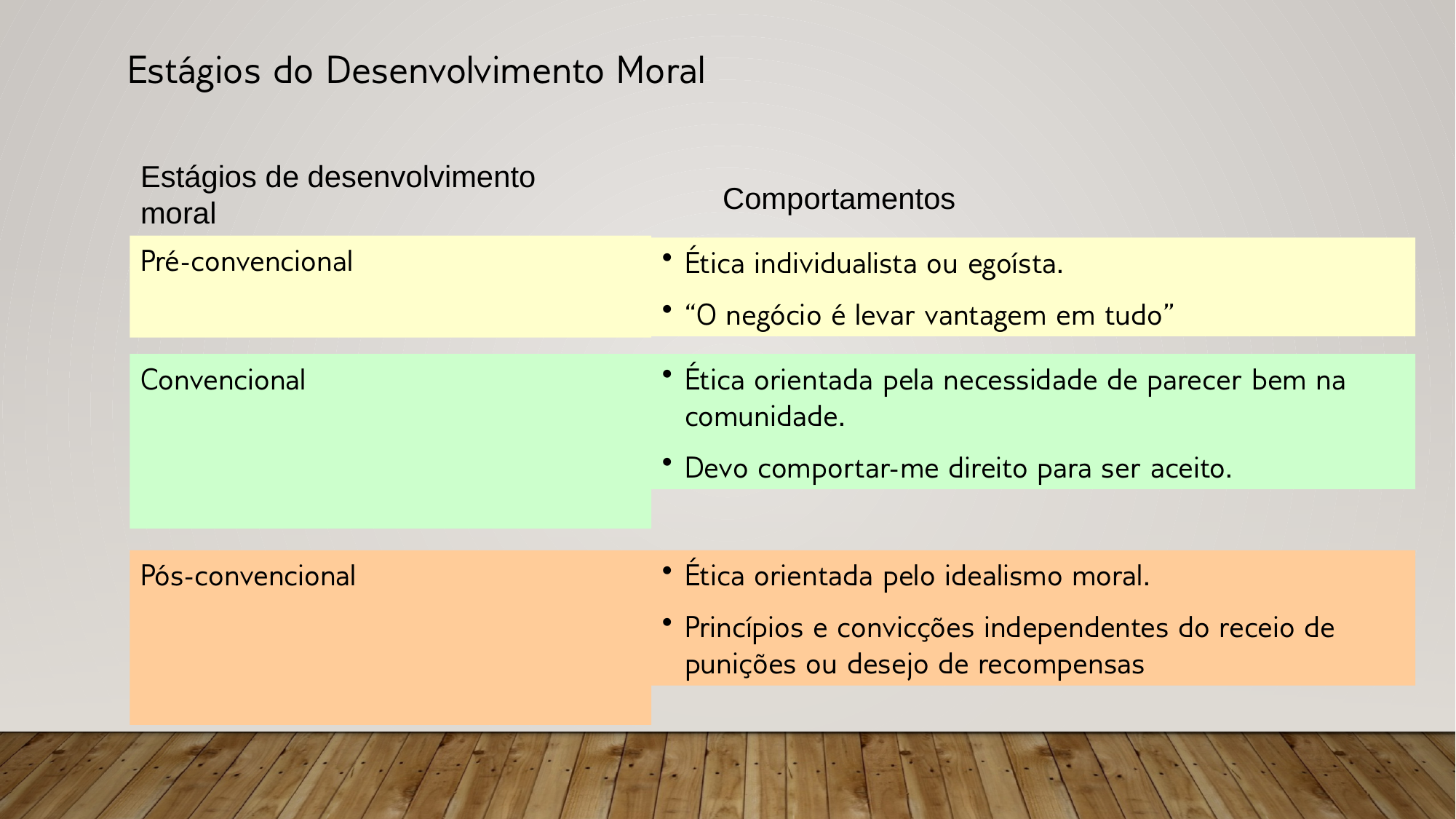

Estágios do Desenvolvimento Moral
Estágios de desenvolvimento moral
Comportamentos
Pré-convencional
Ética individualista ou egoísta.
“O negócio é levar vantagem em tudo”
Convencional
Ética orientada pela necessidade de parecer bem na comunidade.
Devo comportar-me direito para ser aceito.
Pós-convencional
Ética orientada pelo idealismo moral.
Princípios e convicções independentes do receio de punições ou desejo de recompensas